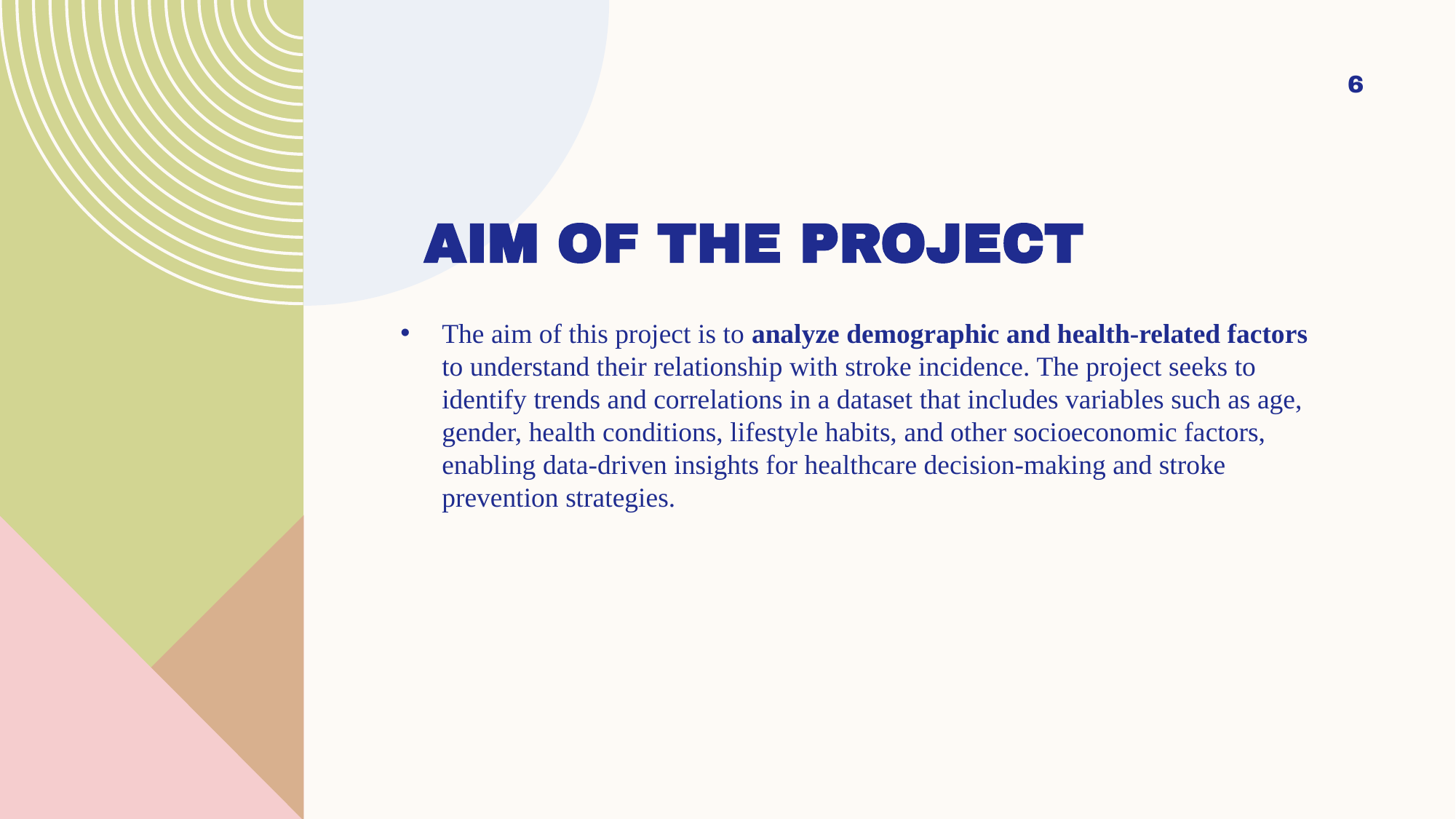

6
# AIM OF THE PROJECT
The aim of this project is to analyze demographic and health-related factors to understand their relationship with stroke incidence. The project seeks to identify trends and correlations in a dataset that includes variables such as age, gender, health conditions, lifestyle habits, and other socioeconomic factors, enabling data-driven insights for healthcare decision-making and stroke prevention strategies.